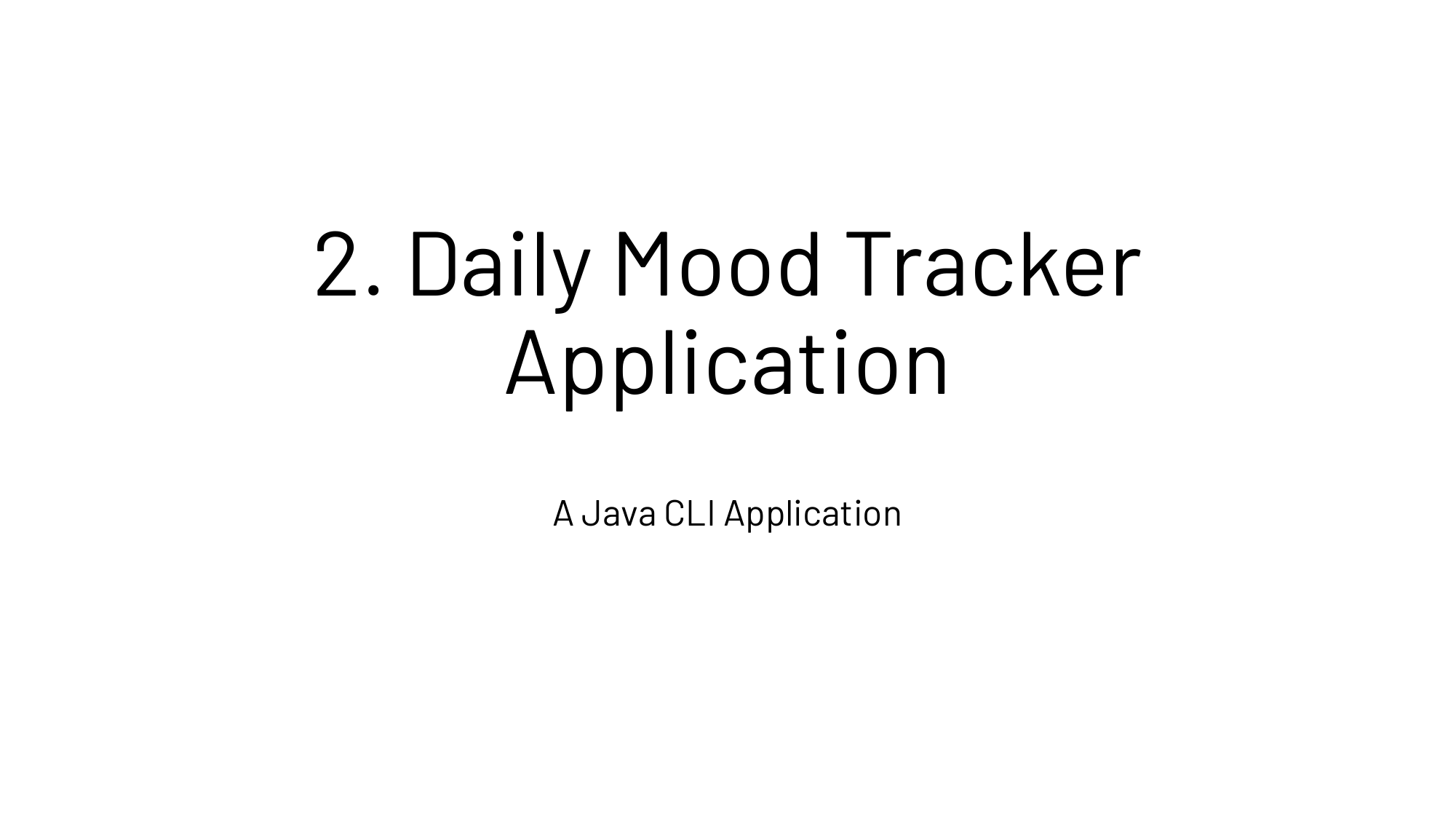

# 2. Daily Mood Tracker Application

A Java CLI Application